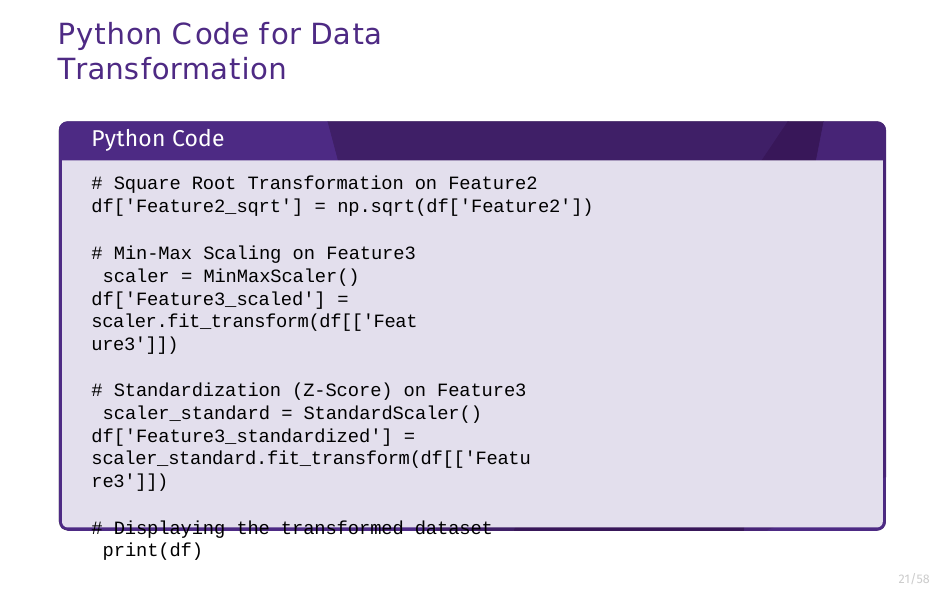

# Python Code for Data Transformation

Python Code
# Square Root Transformation on Feature2  df['Feature2_sqrt'] = np.sqrt(df['Feature2'])

# Min-Max Scaling on Feature3  scaler = MinMaxScaler()
df['Feature3_scaled'] = scaler.fit_transform(df[['Feature3']])

# Standardization (Z-Score) on Feature3  scaler_standard = StandardScaler()
df['Feature3_standardized'] = scaler_standard.fit_transform(df[['Feature3']])

# Displaying the transformed dataset  print(df)
21/58